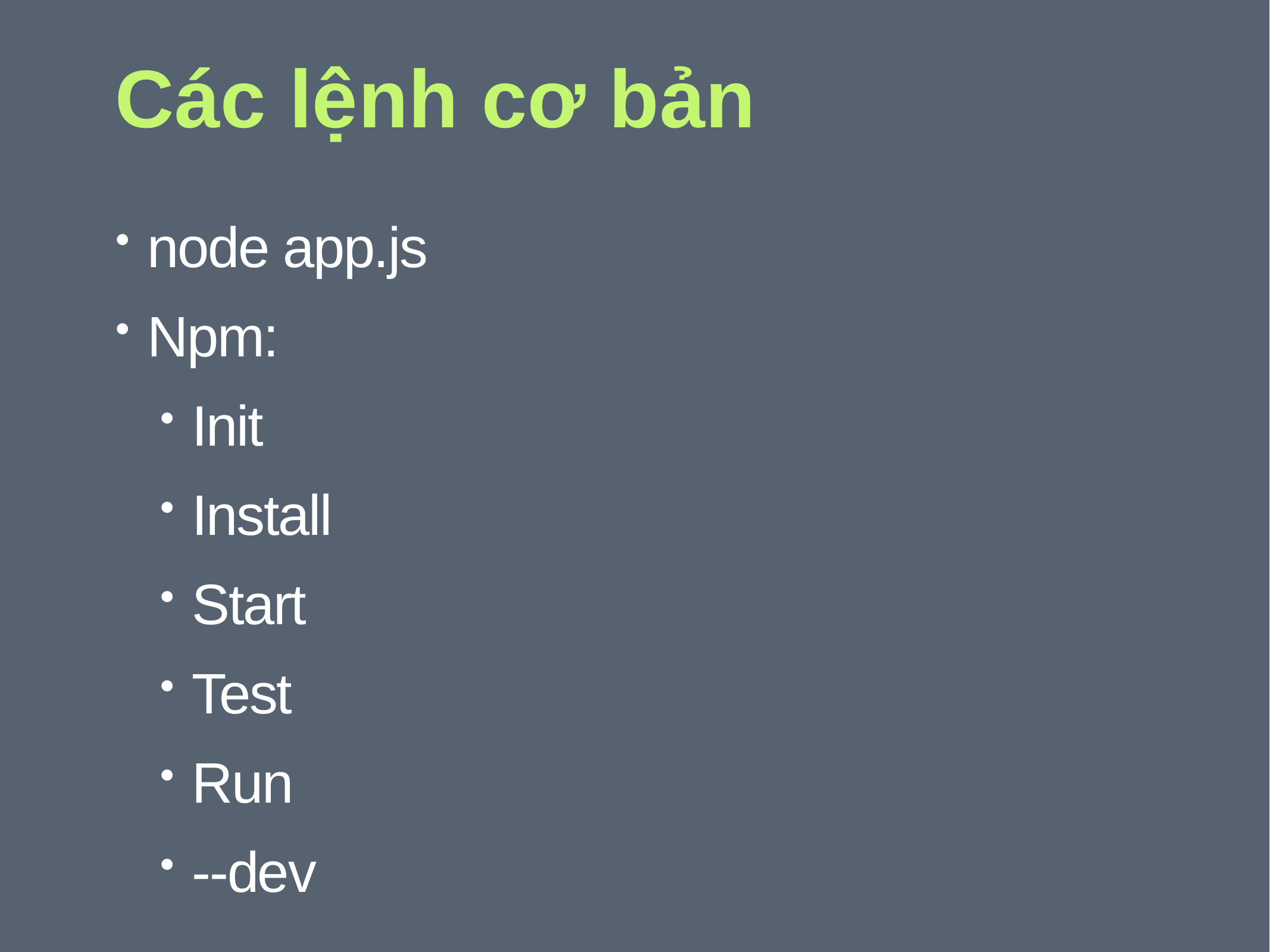

# Các lệnh cơ bản
node app.js
Npm:
Init
Install
Start
Test
Run
--dev